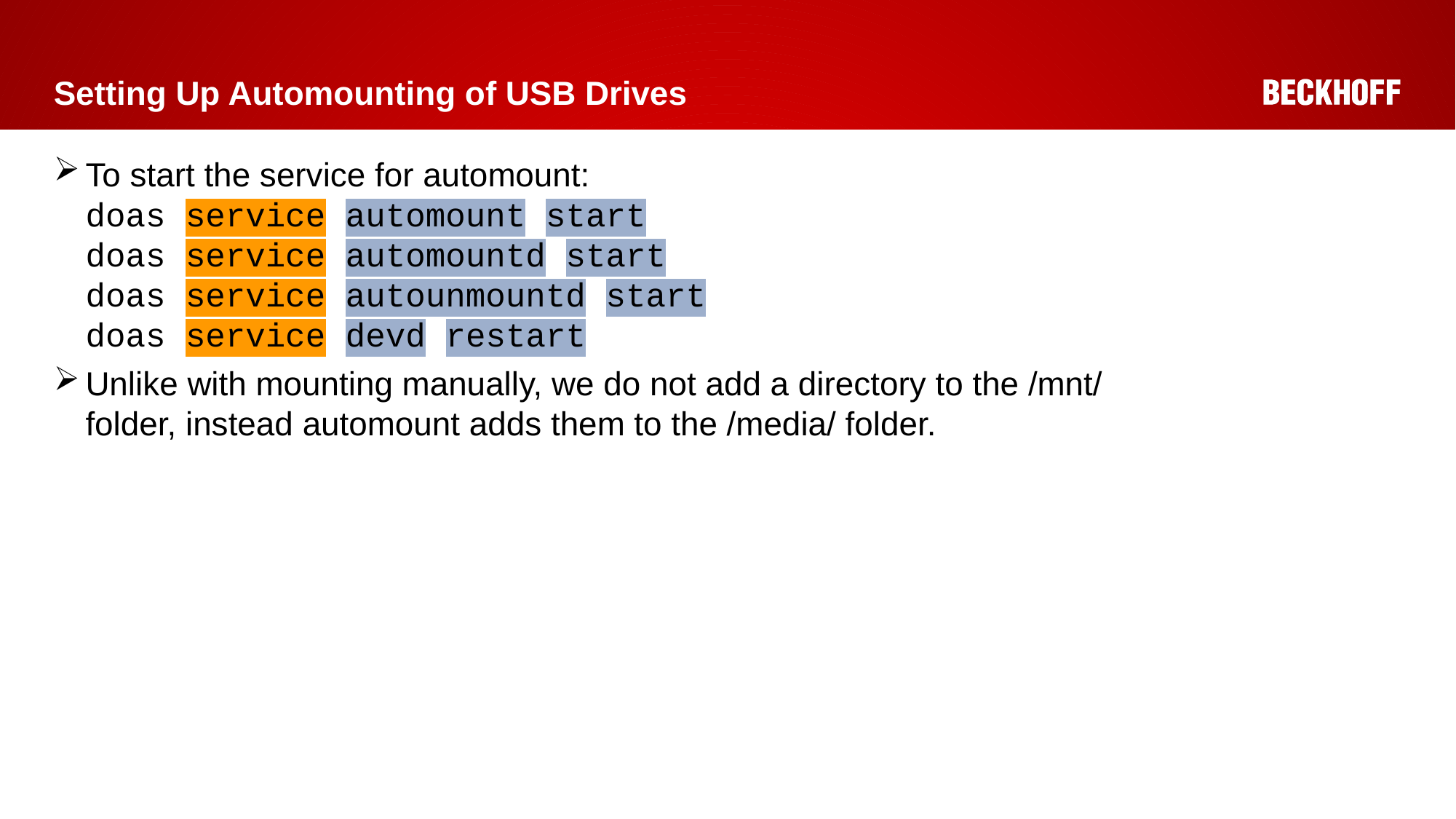

# Setting Up Automounting of USB Drives
To start the service for automount:
doas service automount start
doas service automountd start
doas service autounmountd start
doas service devd restart
Unlike with mounting manually, we do not add a directory to the /mnt/ folder, instead automount adds them to the /media/ folder.